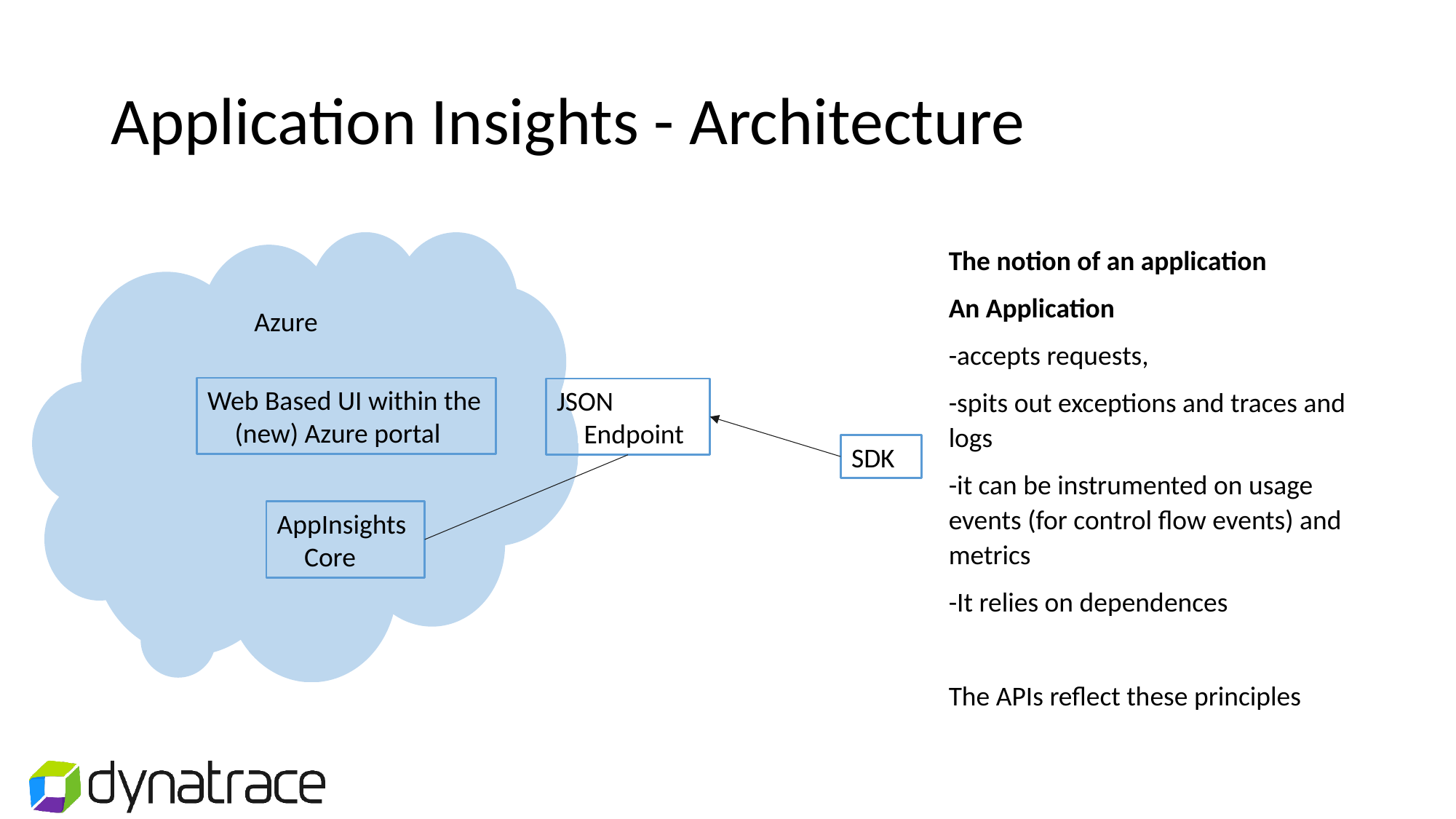

# Application Insights - Architecture
Azure
The notion of an application
An Application
-accepts requests,
-spits out exceptions and traces and logs
-it can be instrumented on usage events (for control flow events) and metrics
-It relies on dependences

The APIs reflect these principles
Web Based UI within the (new) Azure portal
JSON Endpoint
SDK
AppInsights Core